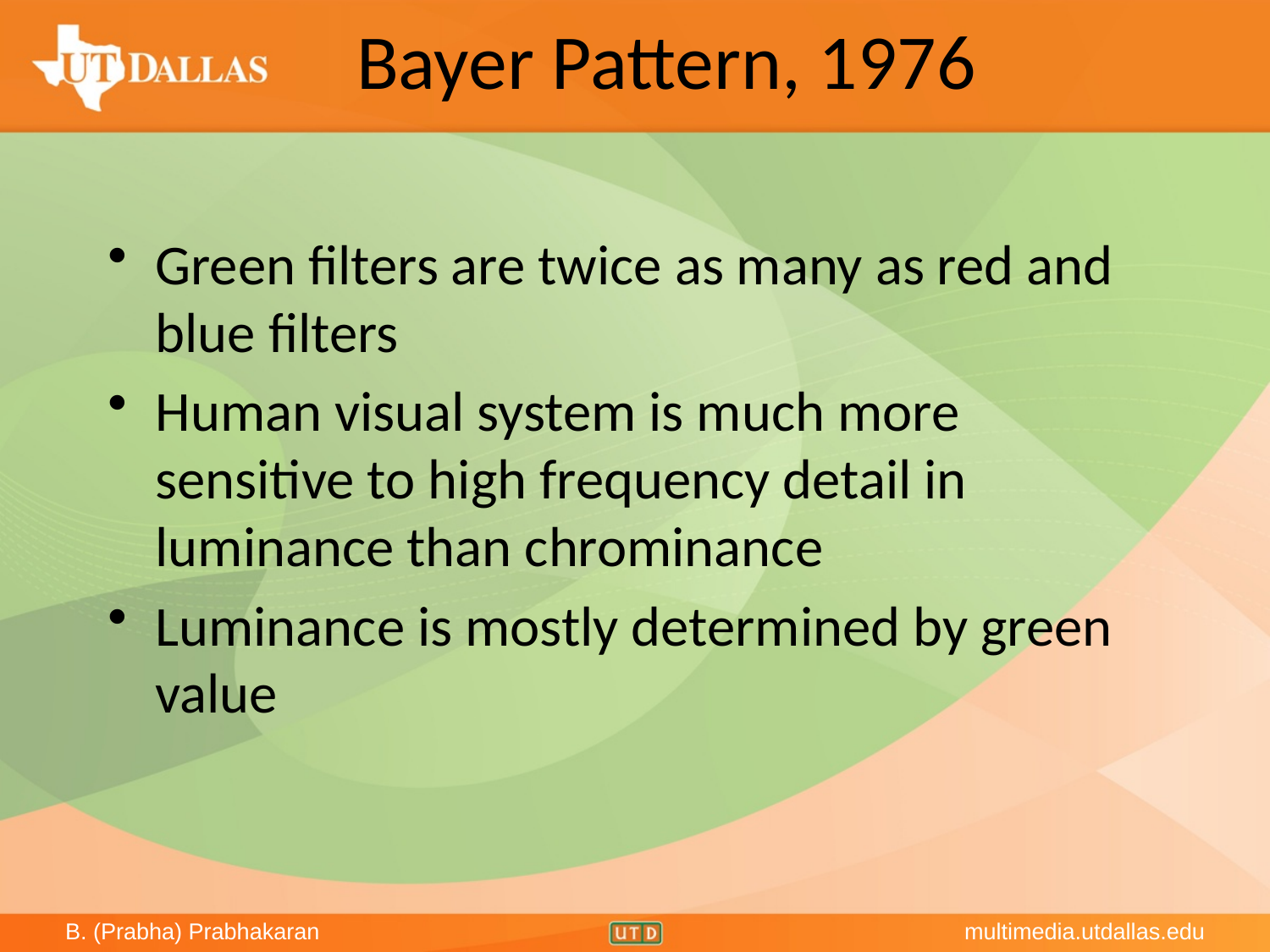

# Bayer Pattern, 1976
Green filters are twice as many as red and blue filters
Human visual system is much more sensitive to high frequency detail in luminance than chrominance
Luminance is mostly determined by green value